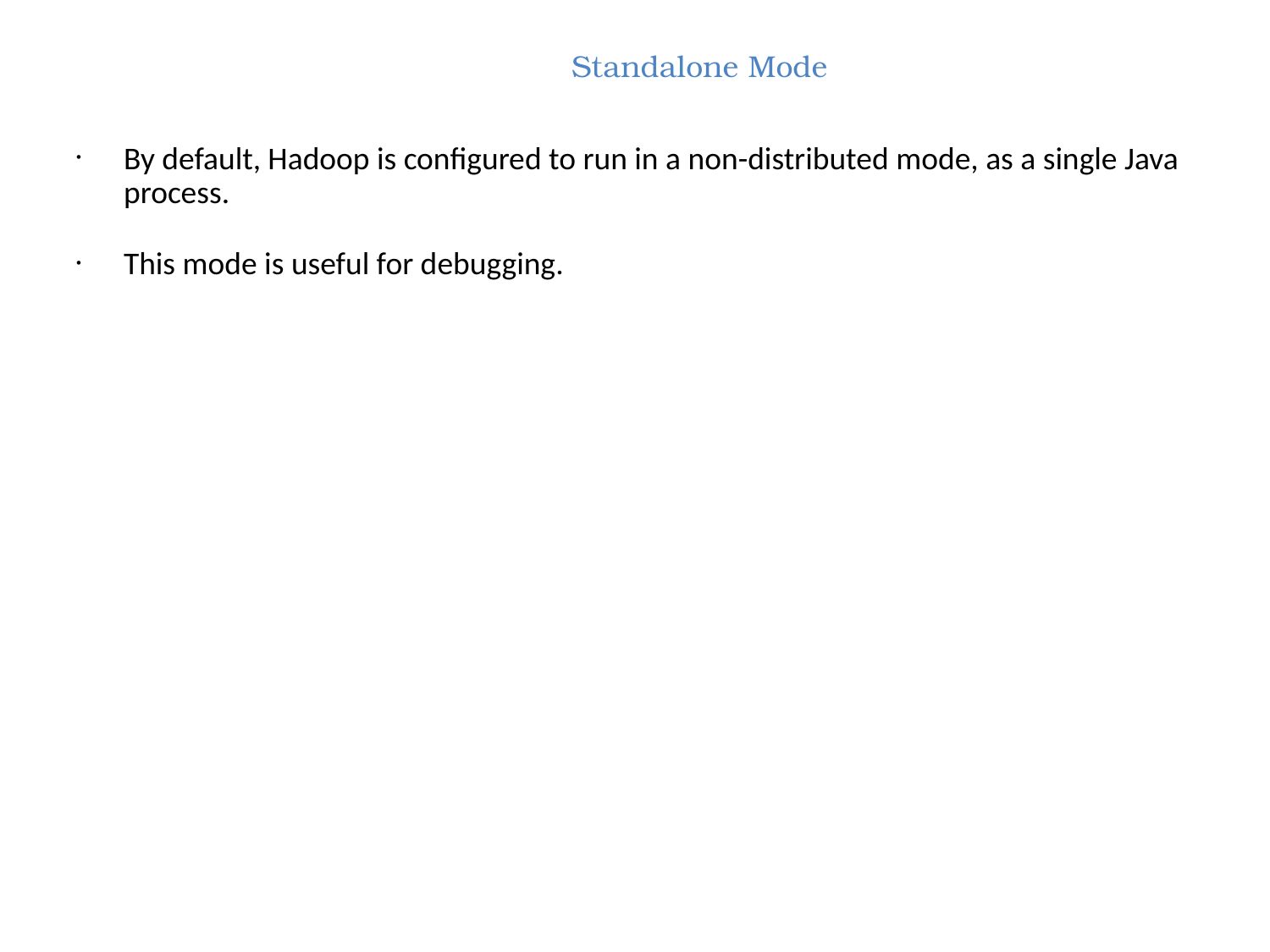

Standalone Mode
By default, Hadoop is configured to run in a non-distributed mode, as a single Java process.
This mode is useful for debugging.